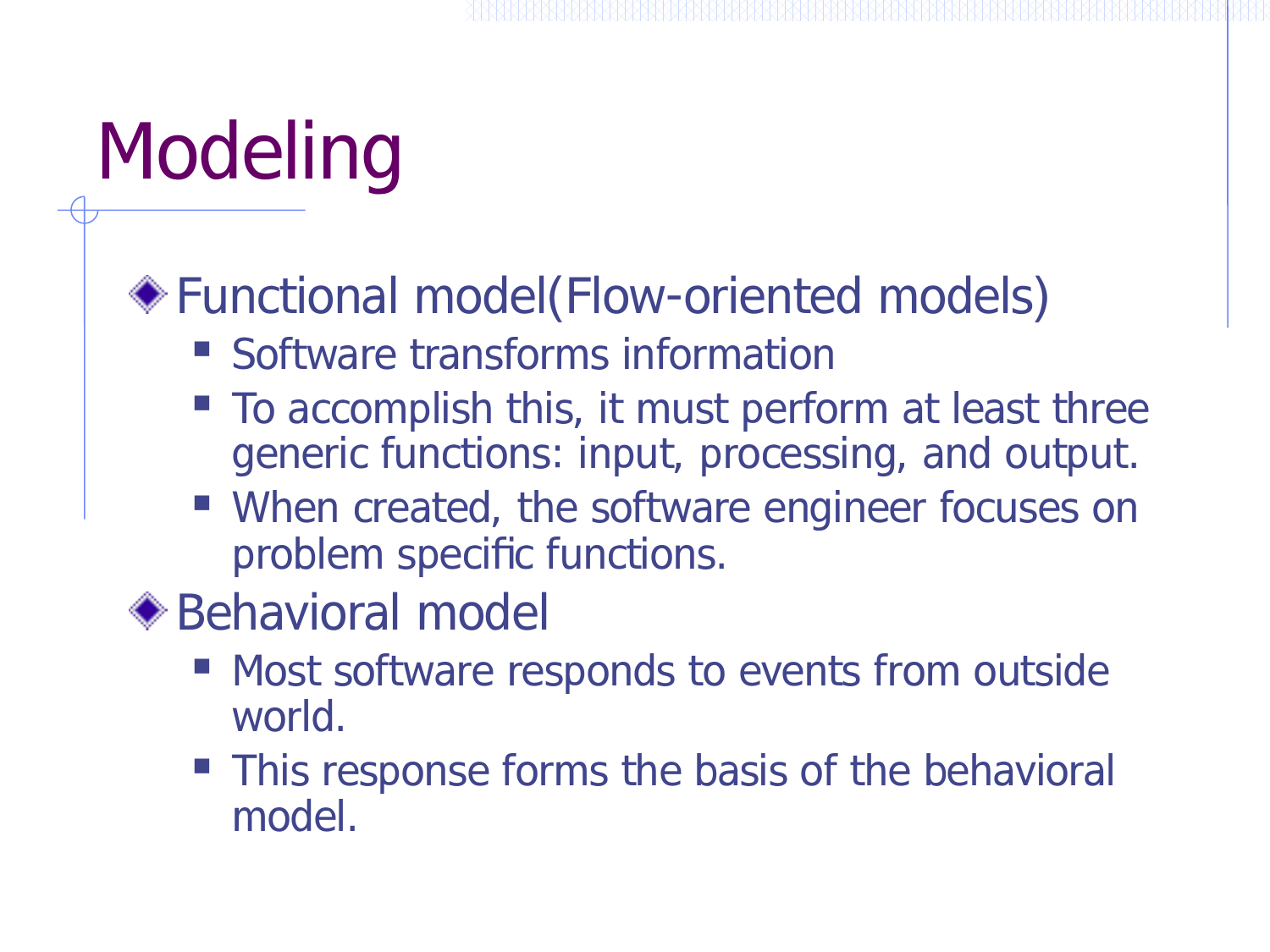

# Modeling
Functional model(Flow-oriented models)
Software transforms information
To accomplish this, it must perform at least three generic functions: input, processing, and output.
When created, the software engineer focuses on problem specific functions.
Behavioral model
Most software responds to events from outside world.
This response forms the basis of the behavioral model.